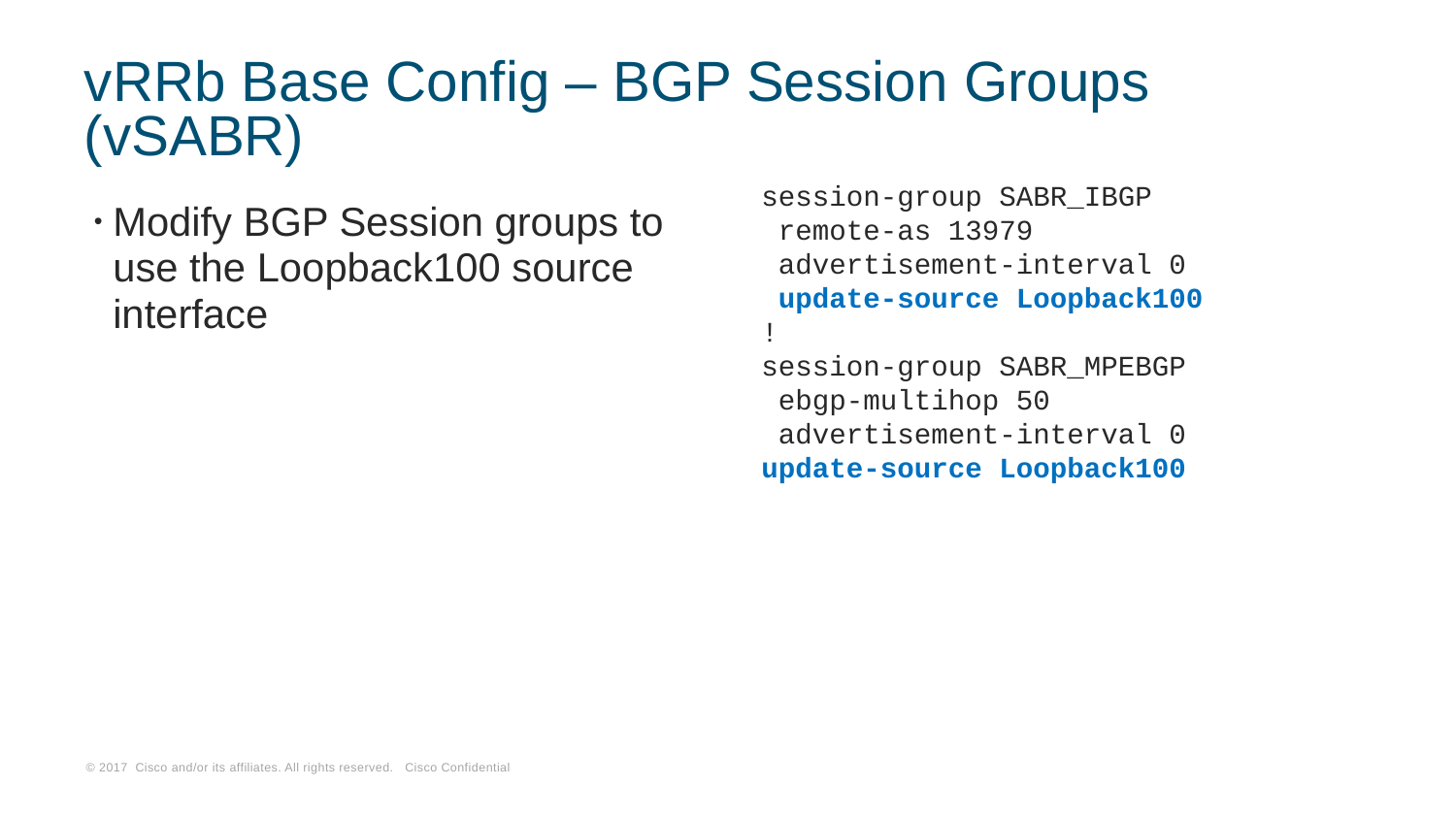

# vRRb Base Config – BGP Session Groups (vSABR)
session-group SABR_IBGP
 remote-as 13979
 advertisement-interval 0
 update-source Loopback100
!
session-group SABR_MPEBGP
 ebgp-multihop 50
 advertisement-interval 0
update-source Loopback100
Modify BGP Session groups to use the Loopback100 source interface